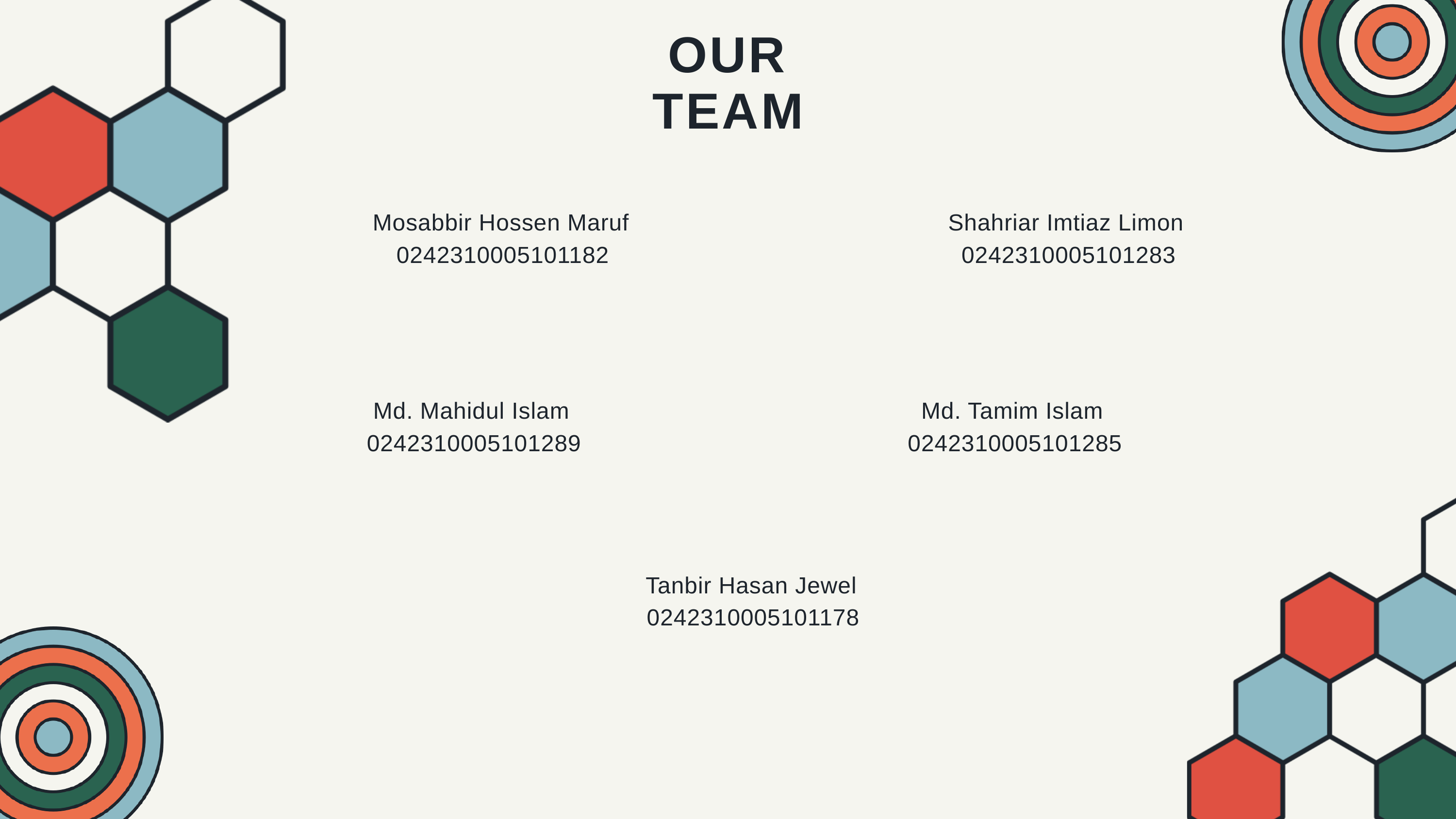

OUR TEAM
Mosabbir Hossen Maruf
0242310005101182
Shahriar Imtiaz Limon
0242310005101283
Md. Mahidul Islam
0242310005101289
Md. Tamim Islam
0242310005101285

Tanbir Hasan Jewel
0242310005101178